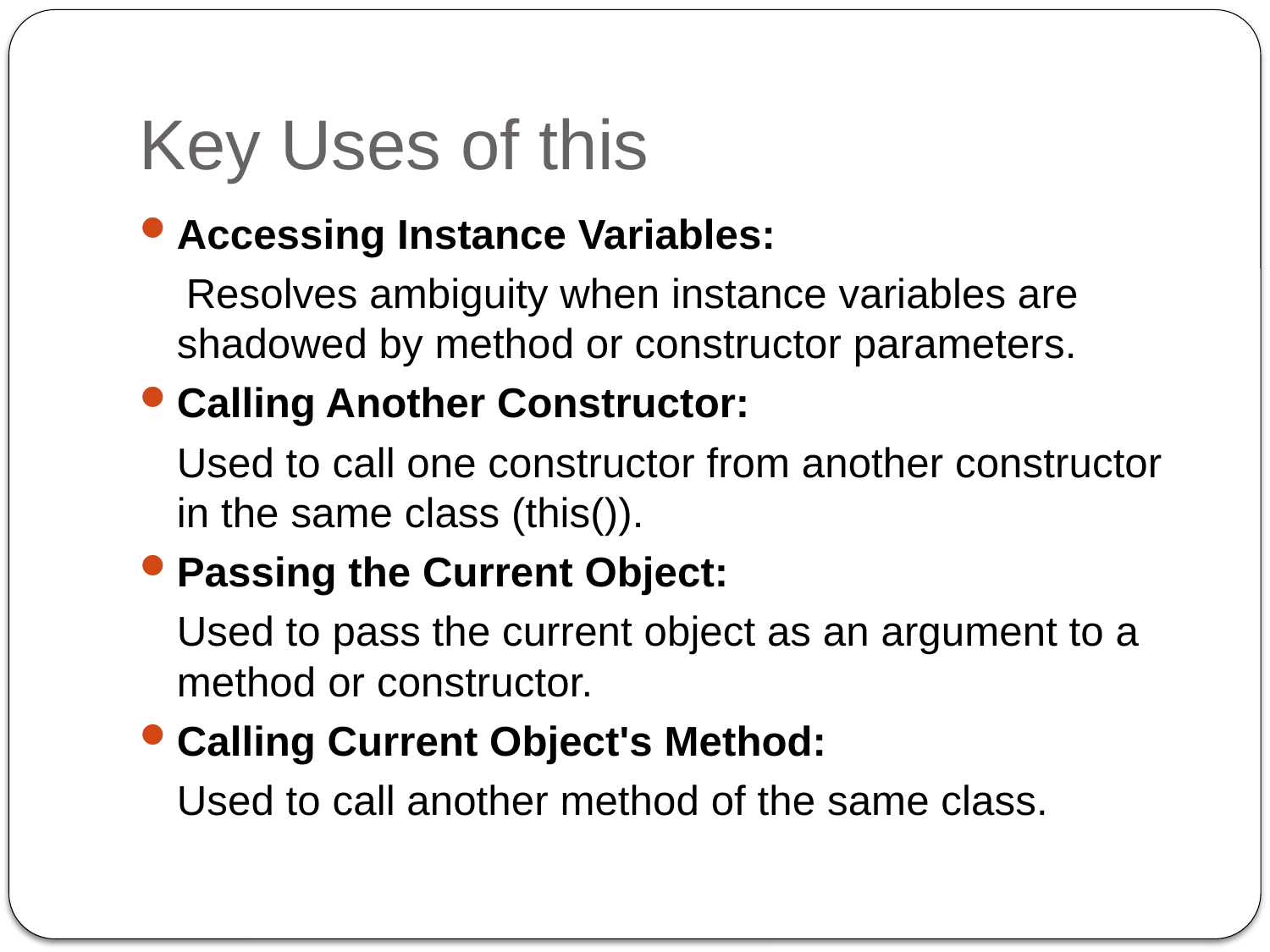

# Key Uses of this
Accessing Instance Variables:
    Resolves ambiguity when instance variables are shadowed by method or constructor parameters.
Calling Another Constructor:
	Used to call one constructor from another constructor in the same class (this()).
Passing the Current Object:
	Used to pass the current object as an argument to a method or constructor.
Calling Current Object's Method:
	Used to call another method of the same class.